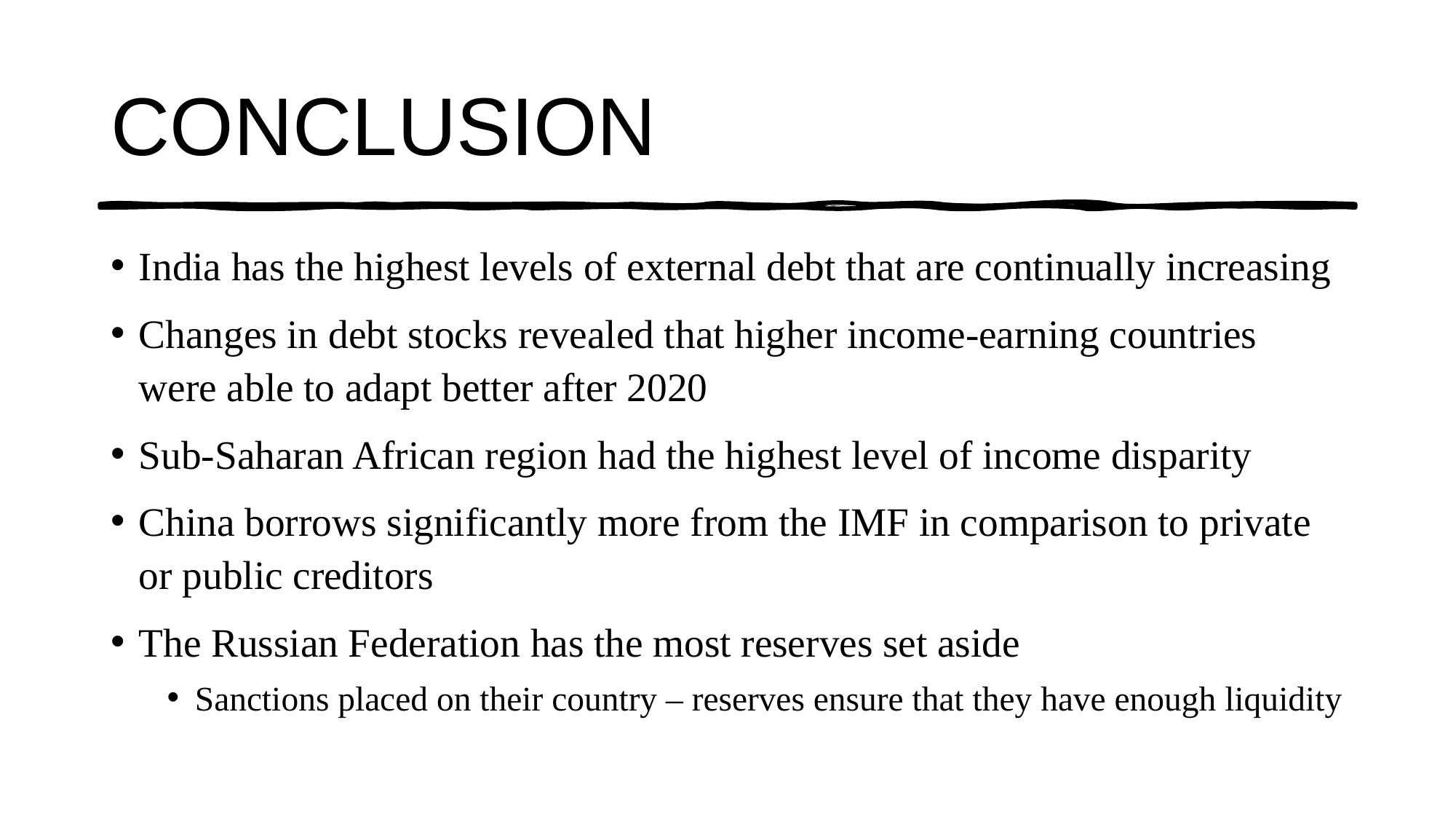

# CONCLUSION
India has the highest levels of external debt that are continually increasing
Changes in debt stocks revealed that higher income-earning countries were able to adapt better after 2020
Sub-Saharan African region had the highest level of income disparity
China borrows significantly more from the IMF in comparison to private or public creditors
The Russian Federation has the most reserves set aside
Sanctions placed on their country – reserves ensure that they have enough liquidity